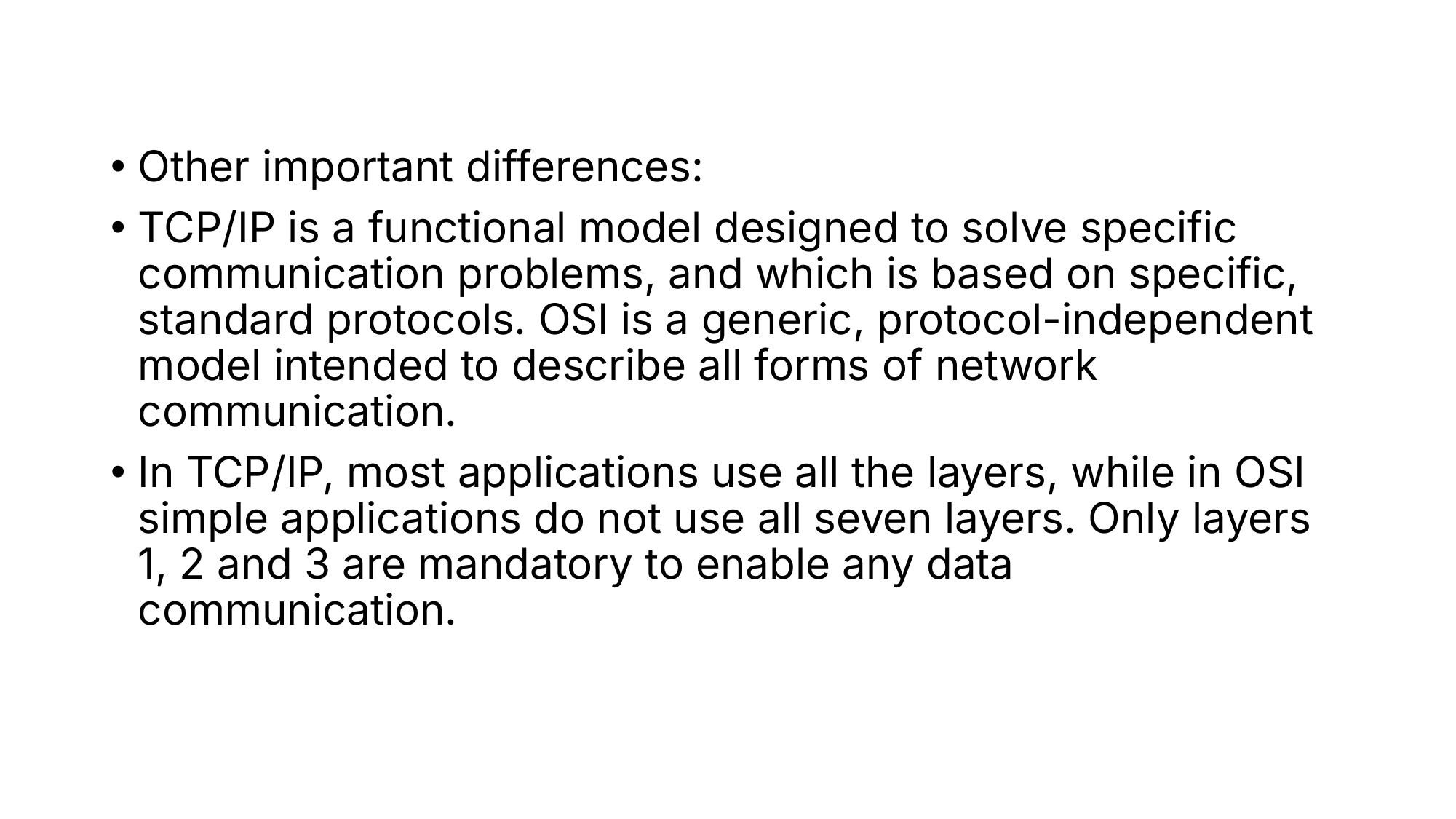

Other important differences:
TCP/IP is a functional model designed to solve specific communication problems, and which is based on specific, standard protocols. OSI is a generic, protocol-independent model intended to describe all forms of network communication.
In TCP/IP, most applications use all the layers, while in OSI simple applications do not use all seven layers. Only layers 1, 2 and 3 are mandatory to enable any data communication.